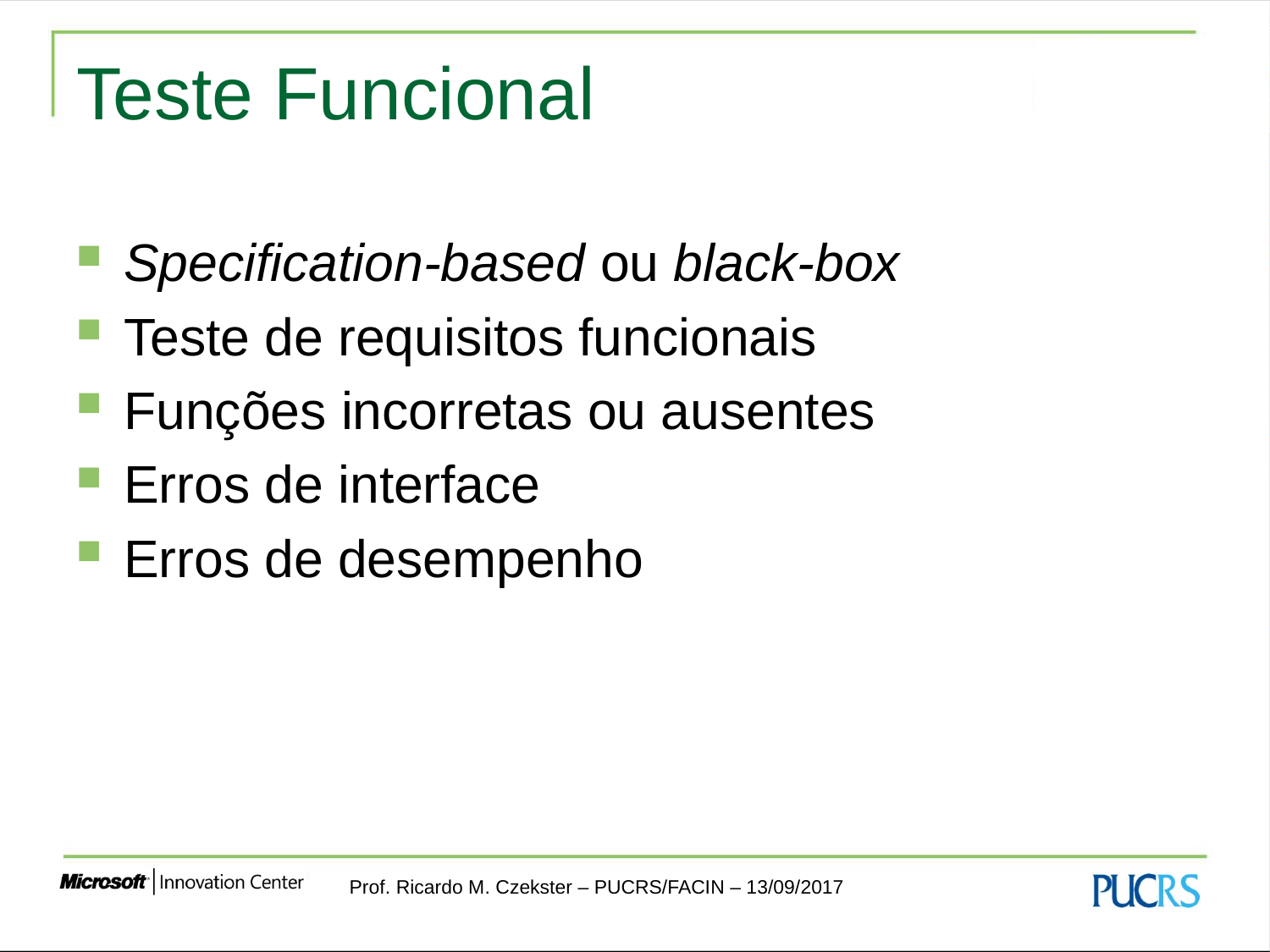

# Teste Funcional
Specification-based ou black-box
Teste de requisitos funcionais
Funções incorretas ou ausentes
Erros de interface
Erros de desempenho